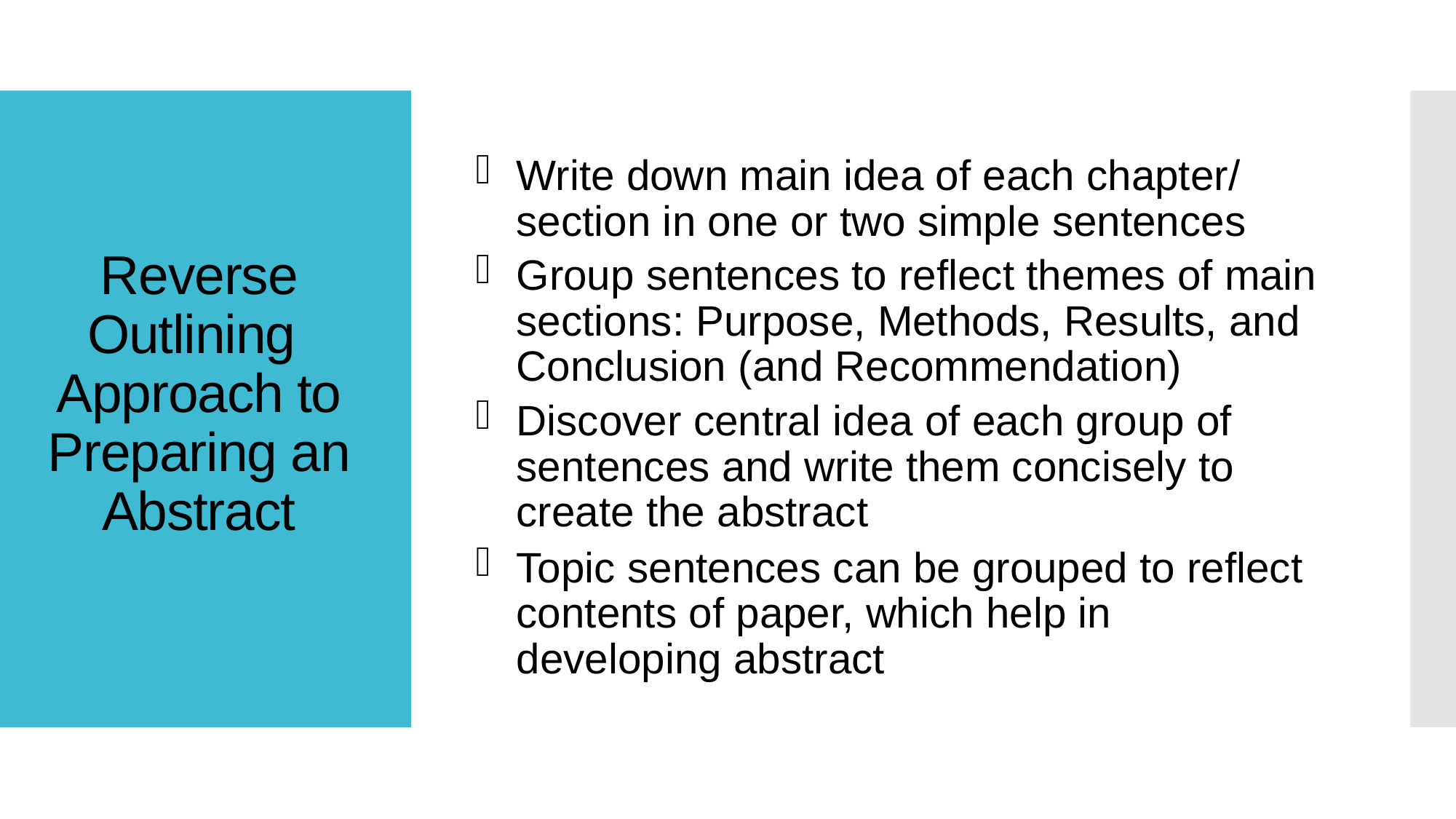

# Reverse Outlining Approach to Preparing an Abstract
Write down main idea of each chapter/ section in one or two simple sentences
Group sentences to reflect themes of main sections: Purpose, Methods, Results, and Conclusion (and Recommendation)
Discover central idea of each group of sentences and write them concisely to create the abstract
Topic sentences can be grouped to reflect contents of paper, which help in developing abstract